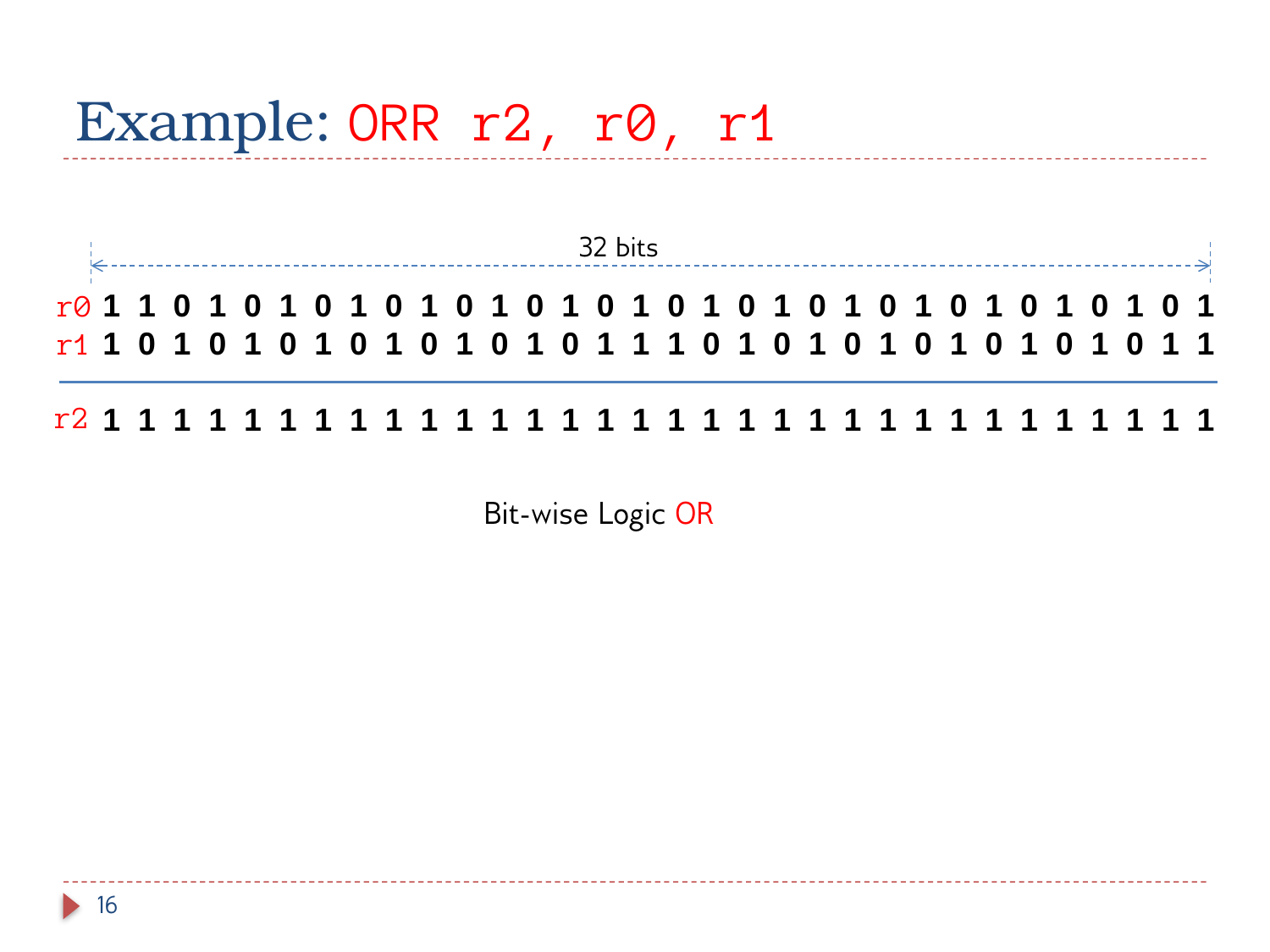

# Example: ORR r2, r0, r1
32 bits
r0
1  1  0  1  0  1  0  1  0  1  0  1  0  1  0  1  0  1  0  1  0  1  0  1  0  1  0  1  0  1  0  1
1  0  1  0  1  0  1  0  1  0  1  0  1  0  1  1  1  0  1  0  1  0  1  0  1  0  1  0  1  0  1  1

1  1  1  1  1  1  1  1  1  1  1  1  1  1  1  1  1  1  1  1  1  1  1  1  1  1  1  1  1  1  1  1
r1
r2
Bit-wise Logic OR
16